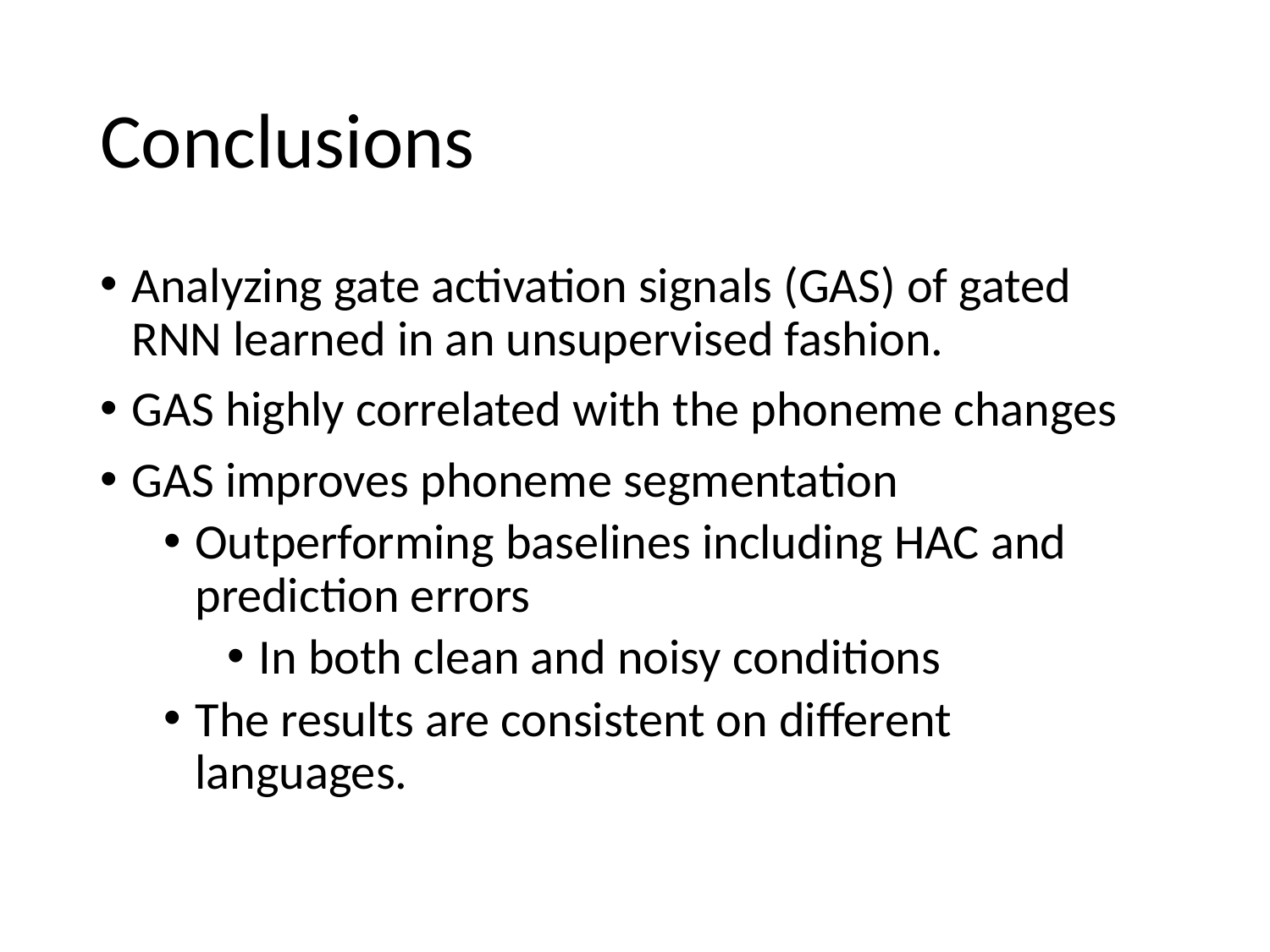

# Conclusions
Analyzing gate activation signals (GAS) of gated RNN learned in an unsupervised fashion.
GAS highly correlated with the phoneme changes
GAS improves phoneme segmentation
Outperforming baselines including HAC and prediction errors
In both clean and noisy conditions
The results are consistent on different languages.